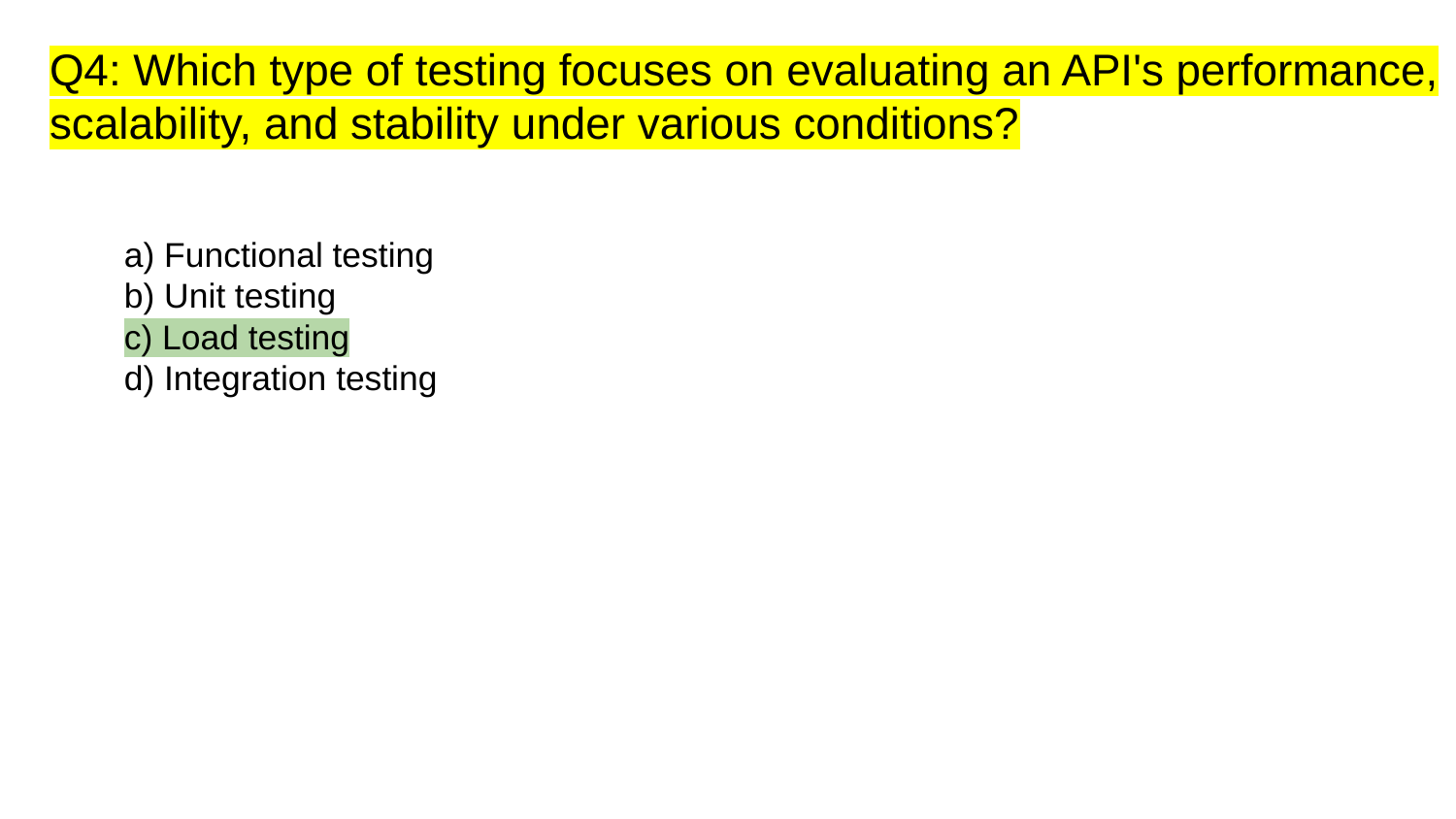

# Q4: Which type of testing focuses on evaluating an API's performance, scalability, and stability under various conditions?
a) Functional testing
b) Unit testing
c) Load testing
d) Integration testing